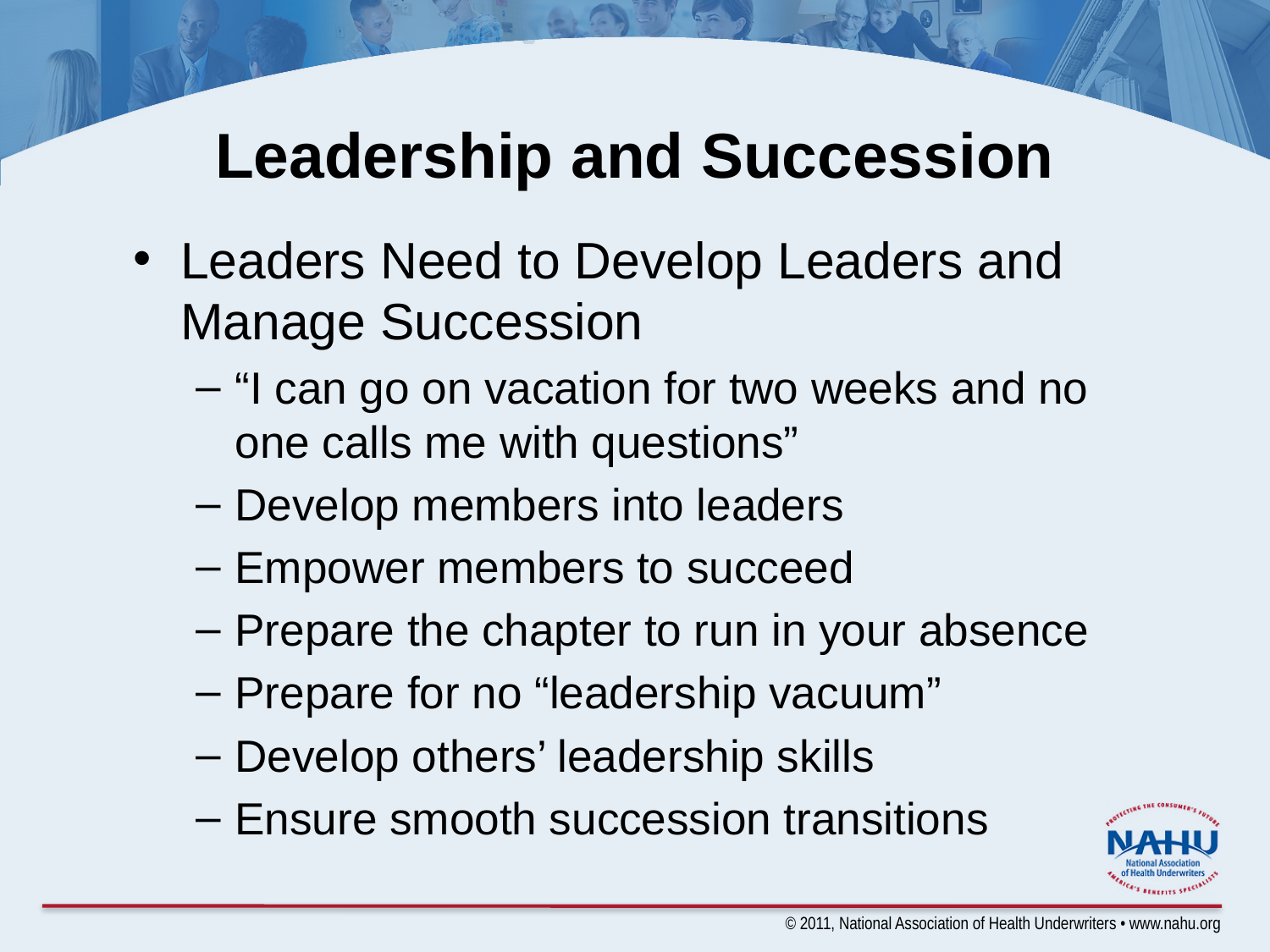

# Leadership and Succession
Leaders Need to Develop Leaders and Manage Succession
“I can go on vacation for two weeks and no one calls me with questions”
Develop members into leaders
Empower members to succeed
Prepare the chapter to run in your absence
Prepare for no “leadership vacuum”
Develop others’ leadership skills
Ensure smooth succession transitions